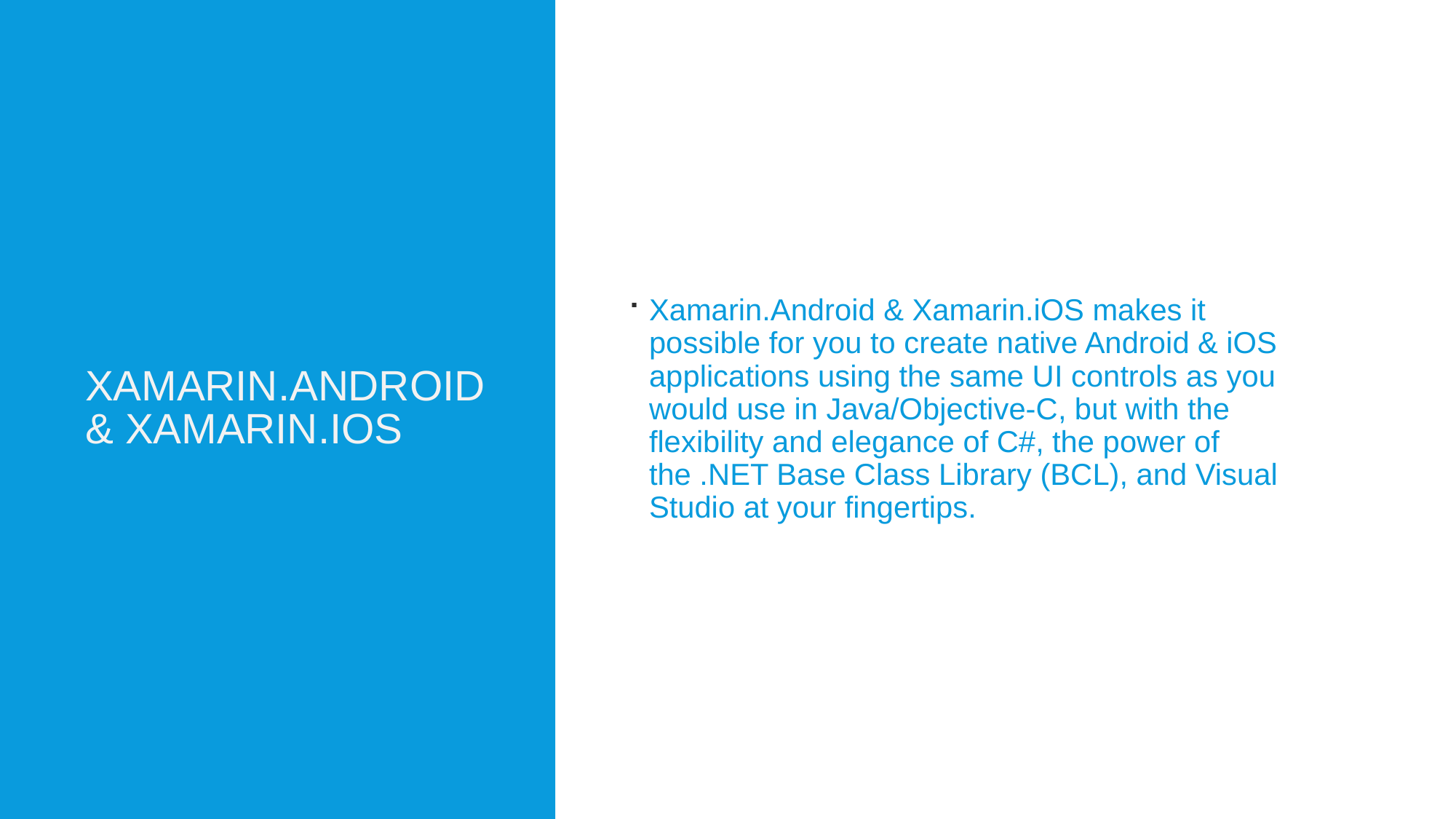

# Xamarin.Android & Xamarin.iOS
Xamarin.Android & Xamarin.iOS makes it possible for you to create native Android & iOS applications using the same UI controls as you would use in Java/Objective-C, but with the flexibility and elegance of C#, the power of the .NET Base Class Library (BCL), and Visual Studio at your fingertips.